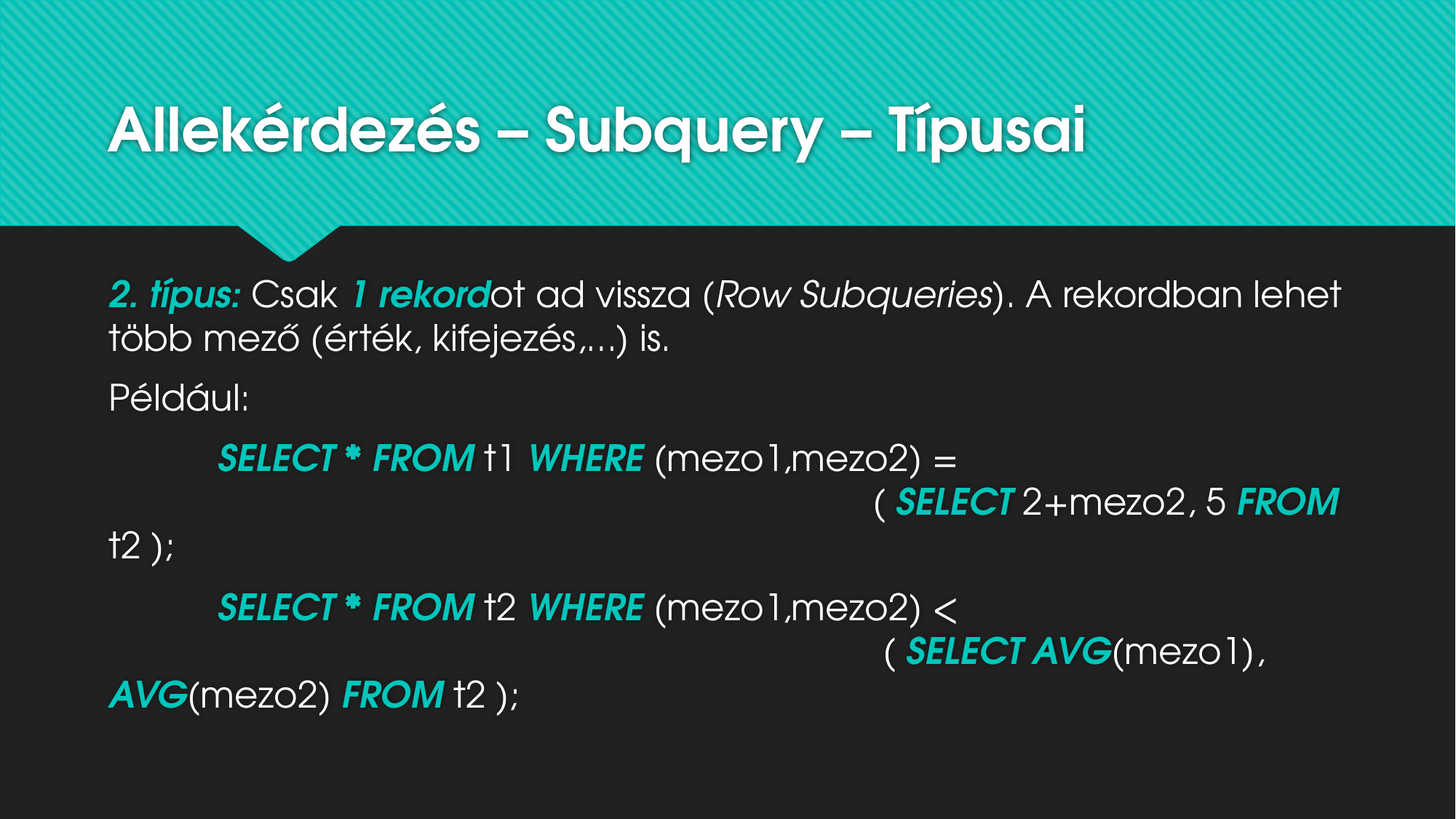

# Allekérdezés – Subquery – Típusai
2. típus: Csak 1 rekordot ad vissza (Row Subqueries). A rekordban lehet több mező (érték, kifejezés,…) is.
Például:
	SELECT * FROM t1 WHERE (mezo1,mezo2) =
							( SELECT 2+mezo2, 5 FROM t2 );
	SELECT * FROM t2 WHERE (mezo1,mezo2) <
							 ( SELECT AVG(mezo1), AVG(mezo2) FROM t2 );